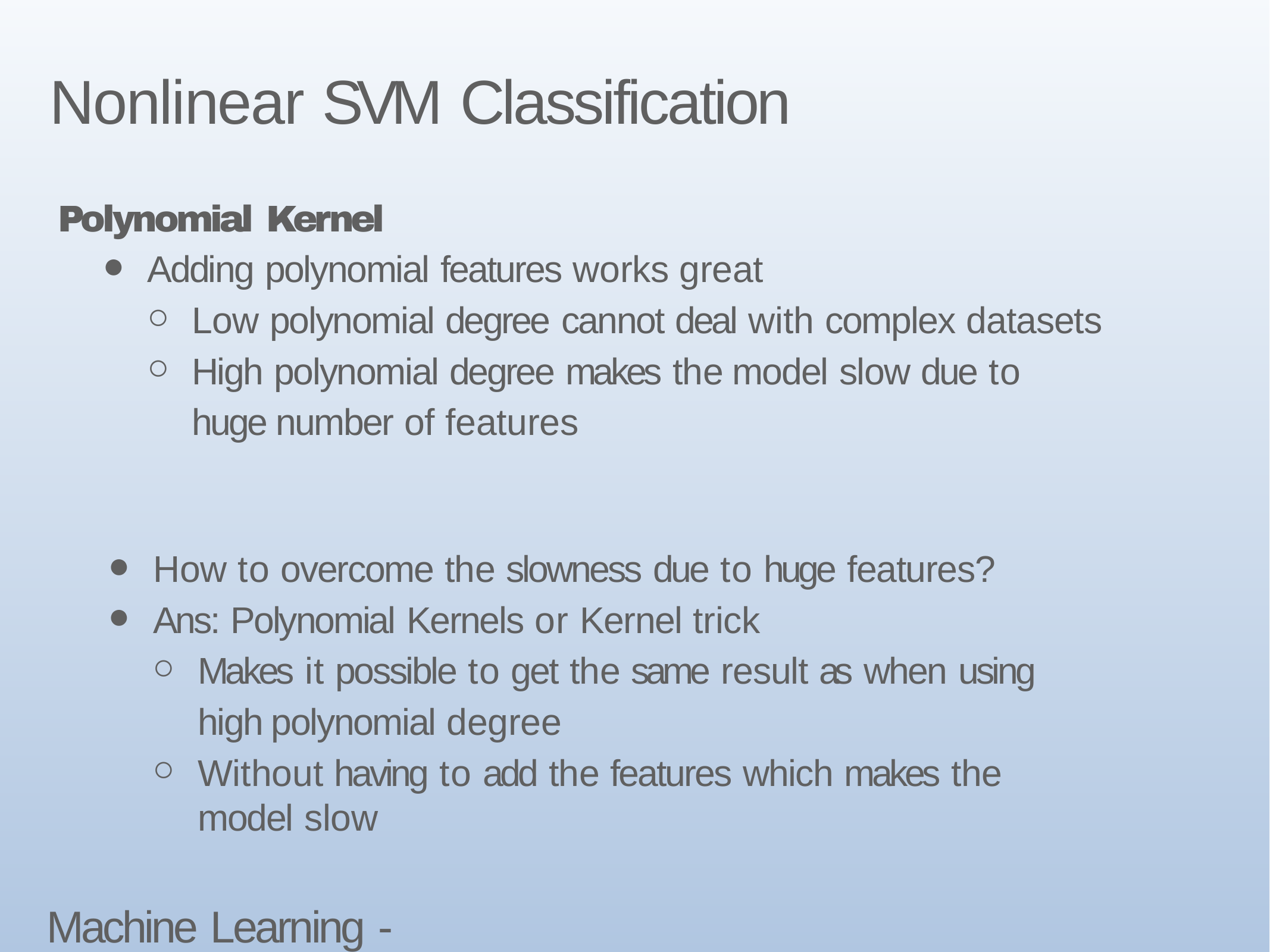

# Nonlinear SVM Classification
Polynomial Kernel
Adding polynomial features works great
Low polynomial degree cannot deal with complex datasets
High polynomial degree makes the model slow due to huge number of features

How to overcome the slowness due to huge features?
Ans: Polynomial Kernels or Kernel trick
Makes it possible to get the same result as when using high polynomial degree
Without having to add the features which makes the model slow
Machine Learning - SVM